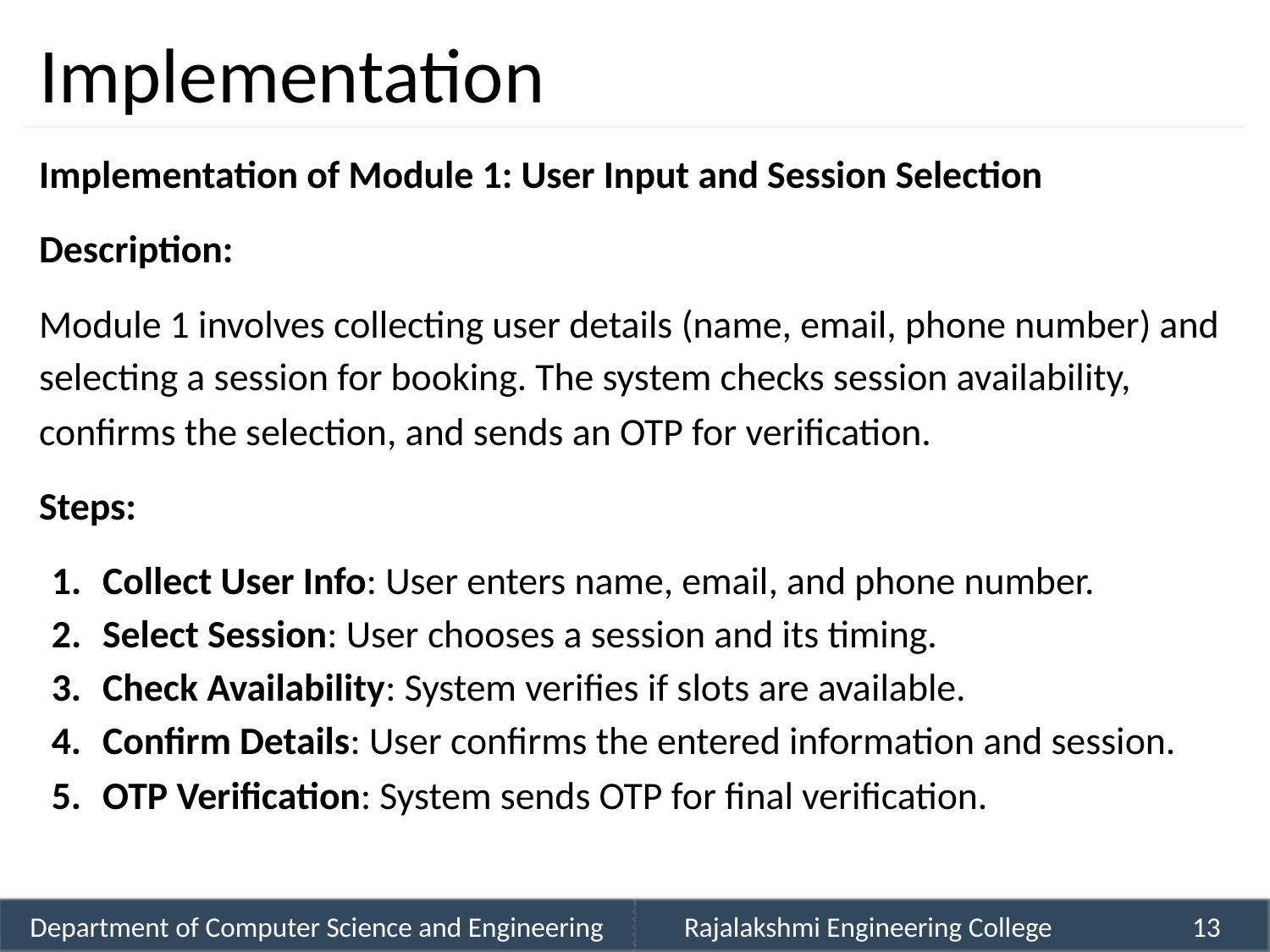

Implementation
Implementation of Module 1: User Input and Session Selection
Description:
Module 1 involves collecting user details (name, email, phone number) and
selecting a session for booking. The system checks session availability,
confirms the selection, and sends an OTP for verification.
Steps:
1. Collect User Info: User enters name, email, and phone number.
2. Select Session: User chooses a session and its timing.
3. Check Availability: System verifies if slots are available.
4. Confirm Details: User confirms the entered information and session.
5. OTP Verification: System sends OTP for final verification.
Department of Computer Science and Engineering
Rajalakshmi Engineering College
13